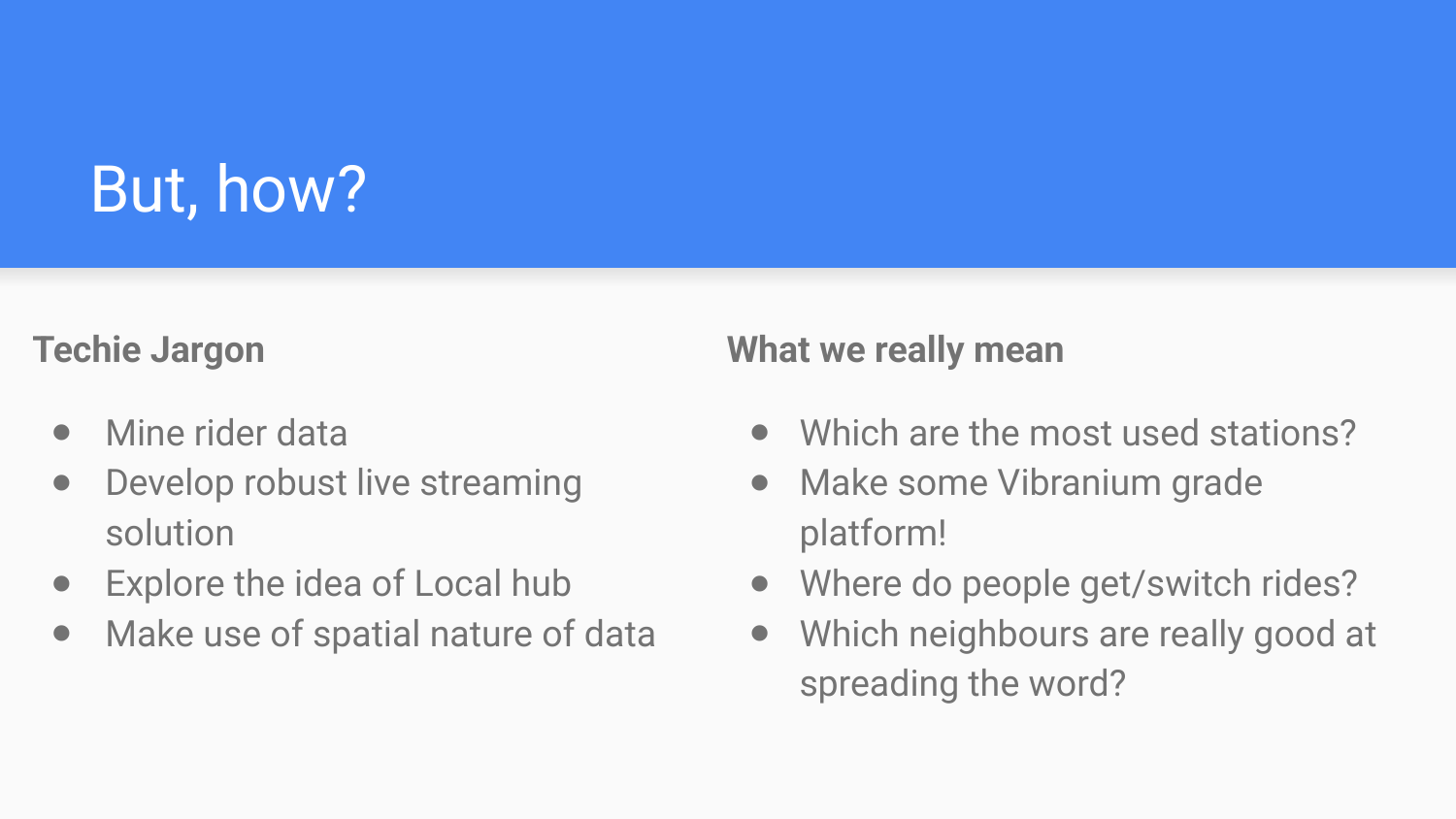

# But, how?
Techie Jargon
Mine rider data
Develop robust live streaming solution
Explore the idea of Local hub
Make use of spatial nature of data

What we really mean
Which are the most used stations?
Make some Vibranium grade platform!
Where do people get/switch rides?
Which neighbours are really good at spreading the word?